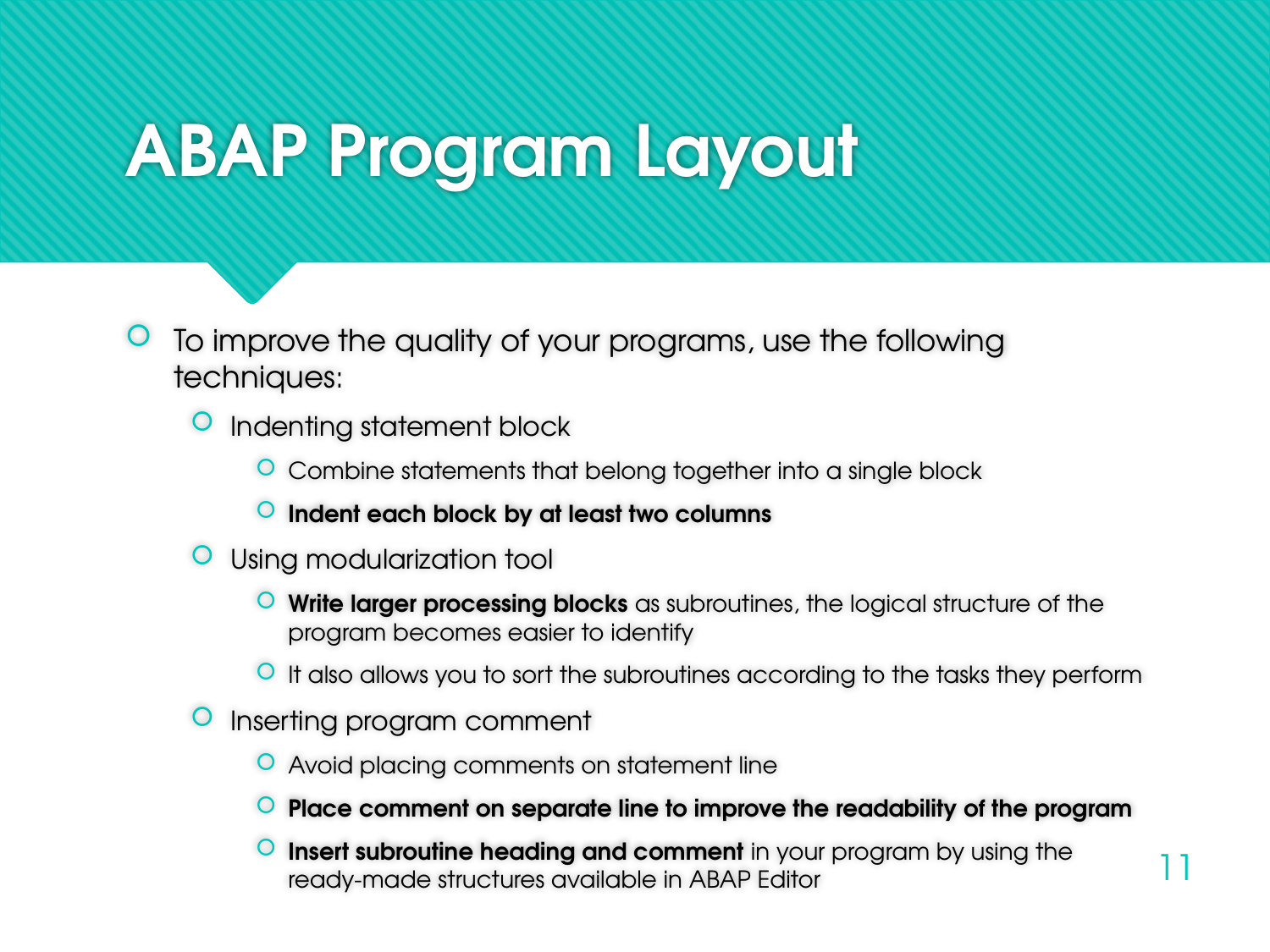

# ABAP Program Layout
To improve the quality of your programs, use the following techniques:
Indenting statement block
Combine statements that belong together into a single block
Indent each block by at least two columns
Using modularization tool
Write larger processing blocks as subroutines, the logical structure of the program becomes easier to identify
It also allows you to sort the subroutines according to the tasks they perform
Inserting program comment
Avoid placing comments on statement line
Place comment on separate line to improve the readability of the program
Insert subroutine heading and comment in your program by using the ready-made structures available in ABAP Editor
11